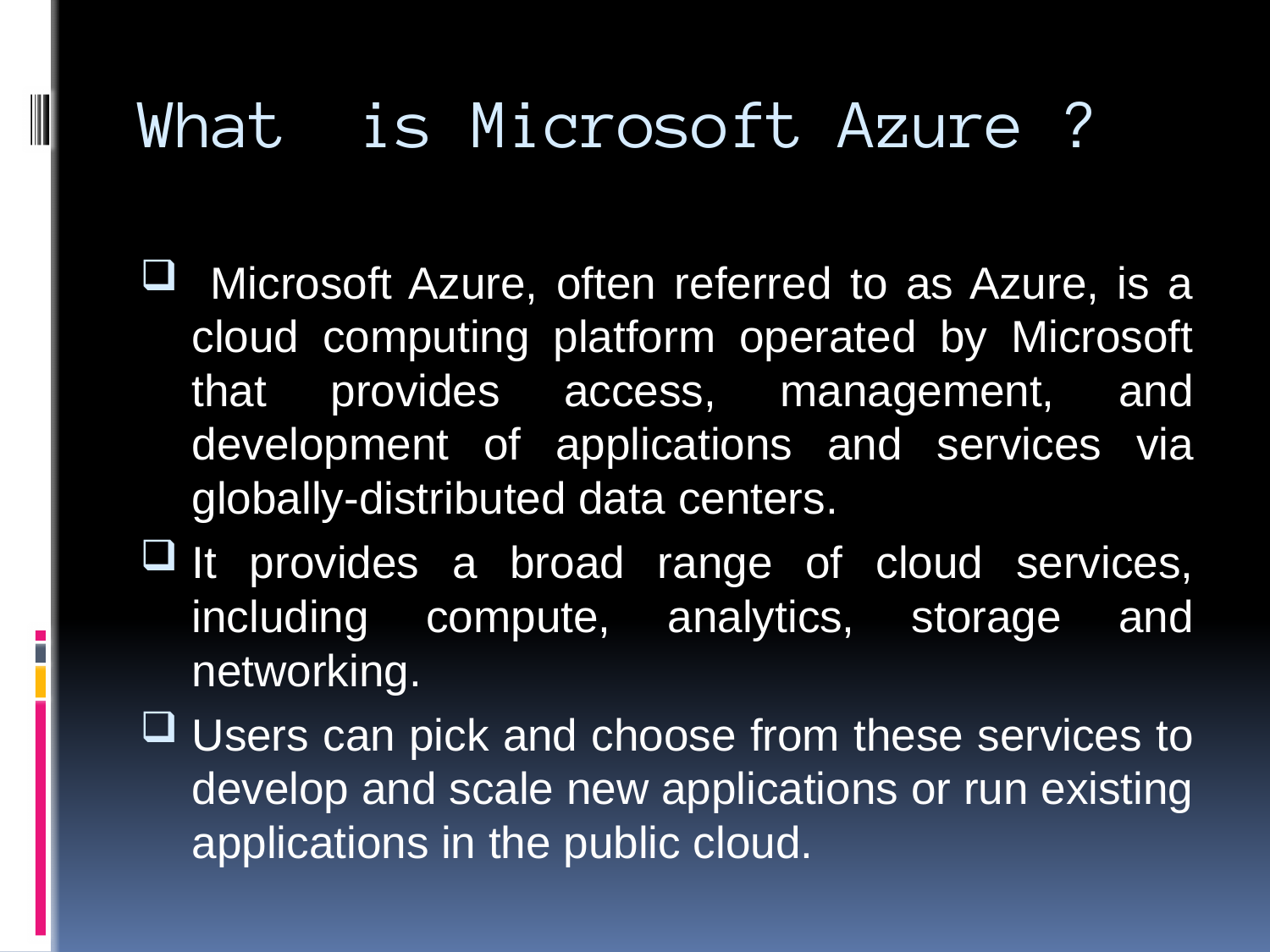

# What  is Microsoft Azure ?
 Microsoft Azure, often referred to as Azure, is a cloud computing platform operated by Microsoft that provides access, management, and development of applications and services via globally-distributed data centers.
It provides a broad range of cloud services, including compute, analytics, storage and networking.
Users can pick and choose from these services to develop and scale new applications or run existing applications in the public cloud.